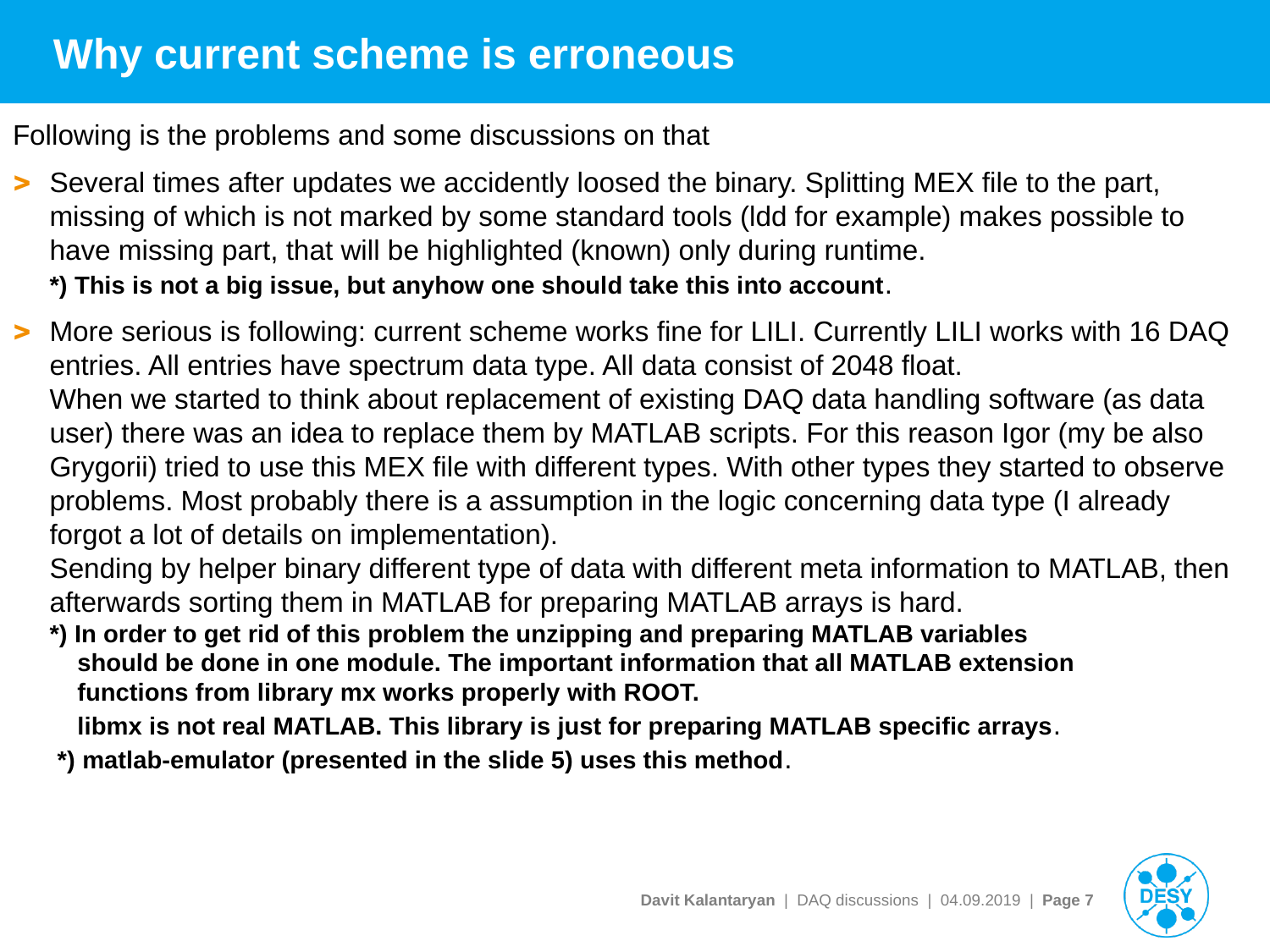

# Why current scheme is erroneous
Following is the problems and some discussions on that
Several times after updates we accidently loosed the binary. Splitting MEX file to the part, missing of which is not marked by some standard tools (ldd for example) makes possible to have missing part, that will be highlighted (known) only during runtime.
*) This is not a big issue, but anyhow one should take this into account.
More serious is following: current scheme works fine for LILI. Currently LILI works with 16 DAQ entries. All entries have spectrum data type. All data consist of 2048 float.
When we started to think about replacement of existing DAQ data handling software (as data user) there was an idea to replace them by MATLAB scripts. For this reason Igor (my be also Grygorii) tried to use this MEX file with different types. With other types they started to observe problems. Most probably there is a assumption in the logic concerning data type (I already forgot a lot of details on implementation).
Sending by helper binary different type of data with different meta information to MATLAB, then afterwards sorting them in MATLAB for preparing MATLAB arrays is hard.
*) In order to get rid of this problem the unzipping and preparing MATLAB variables
    should be done in one module. The important information that all MATLAB extension
    functions from library mx works properly with ROOT.
    libmx is not real MATLAB. This library is just for preparing MATLAB specific arrays.
 *) matlab-emulator (presented in the slide 5) uses this method.